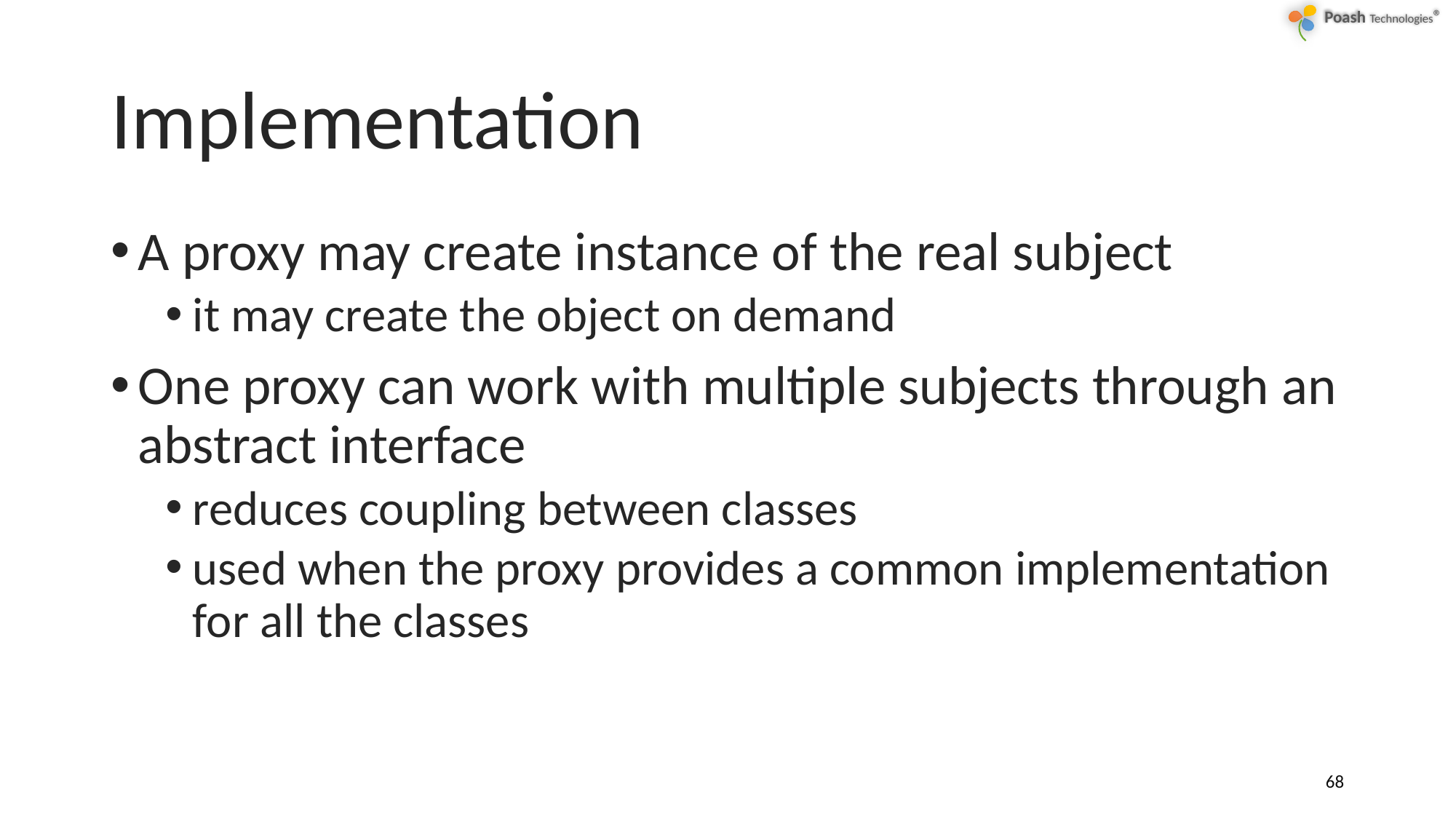

# Implementation
A proxy may create instance of the real subject
it may create the object on demand
One proxy can work with multiple subjects through an abstract interface
reduces coupling between classes
used when the proxy provides a common implementation for all the classes
68